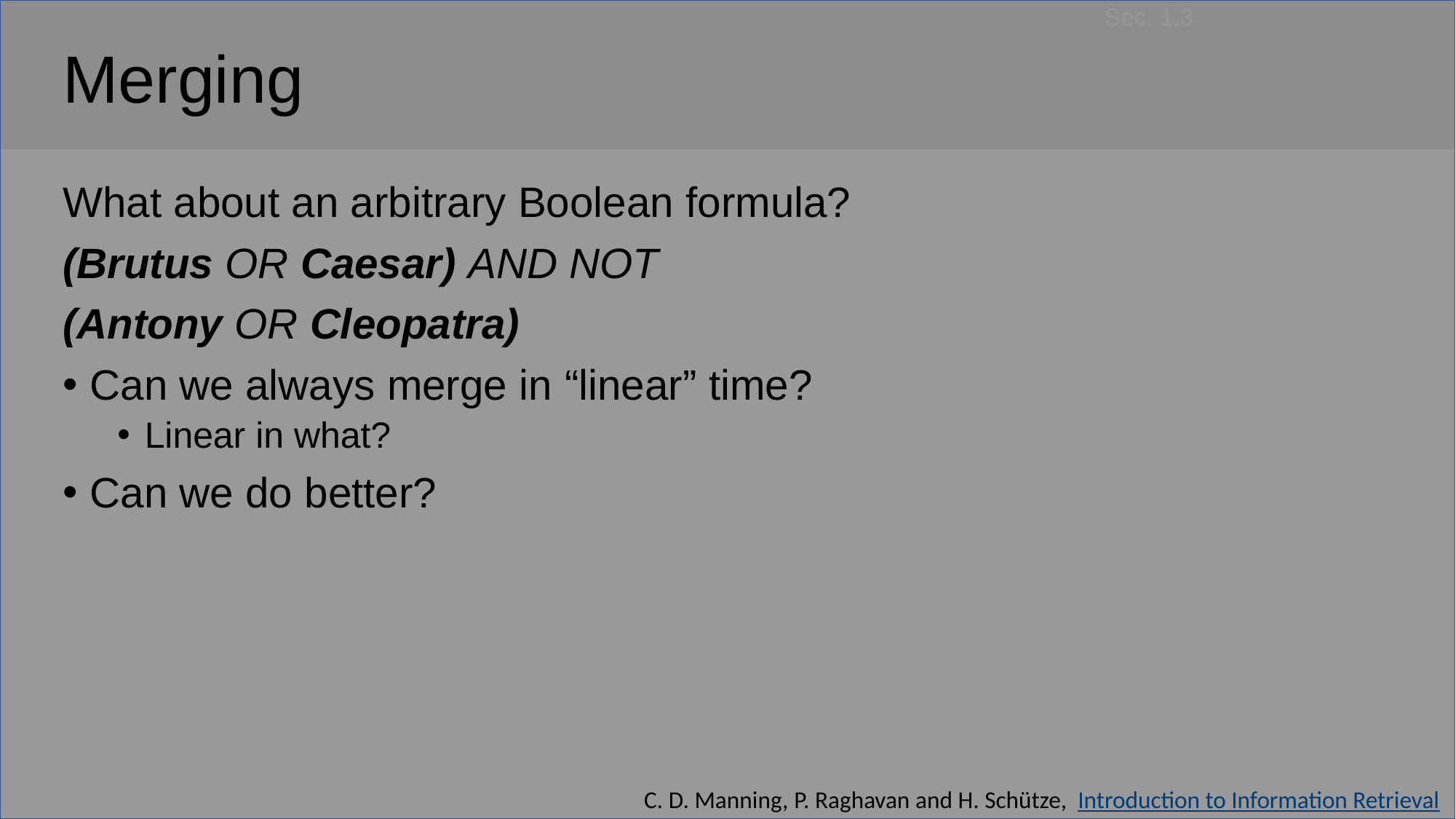

Sec. 1.3
# Merging
What about an arbitrary Boolean formula?
(Brutus OR Caesar) AND NOT
(Antony OR Cleopatra)
Can we always merge in “linear” time?
Linear in what?
Can we do better?
C. D. Manning, P. Raghavan and H. Schütze,  Introduction to Information Retrieval